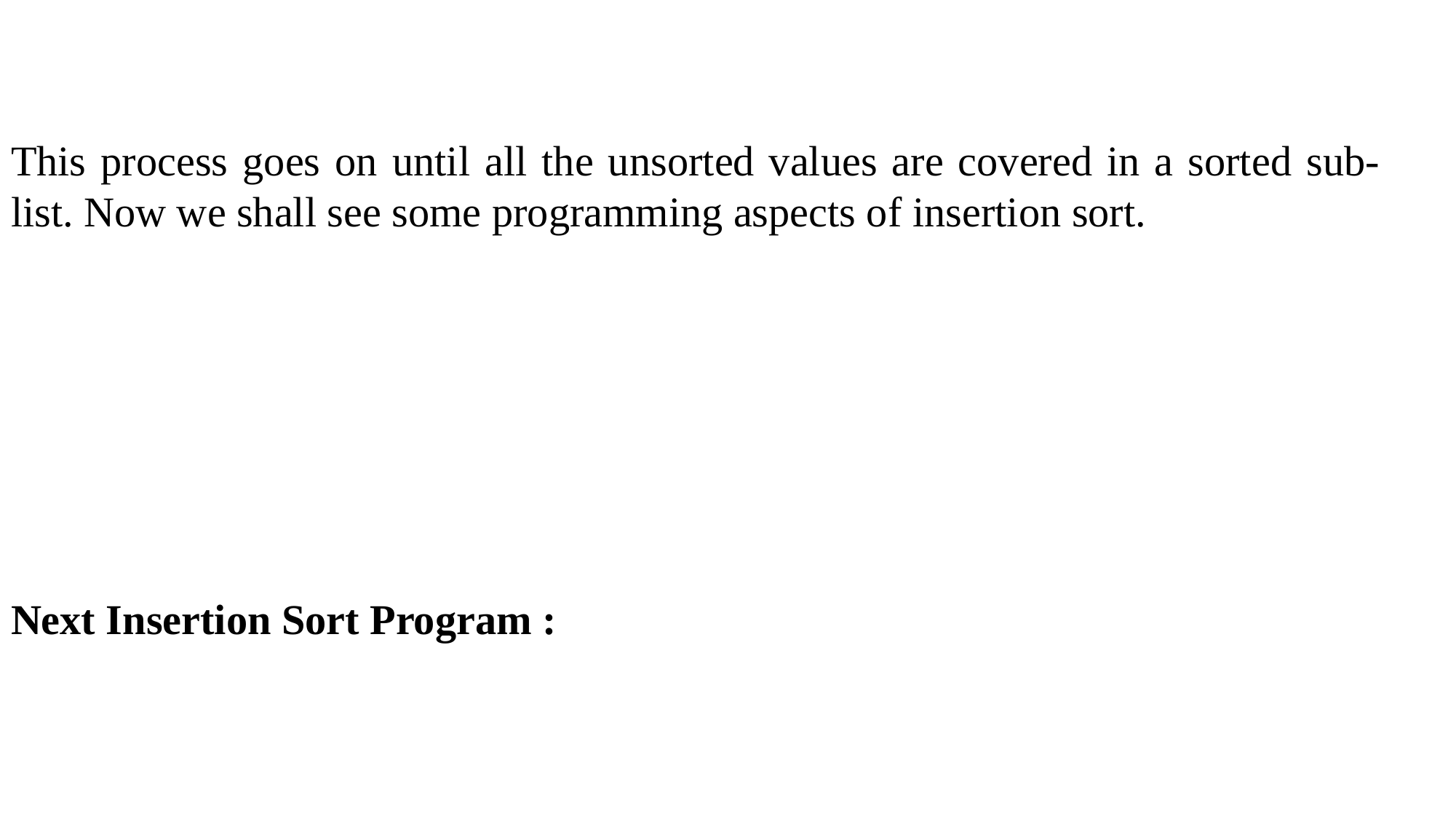

This process goes on until all the unsorted values are covered in a sorted sub-list. Now we shall see some programming aspects of insertion sort.

Next Insertion Sort Program :